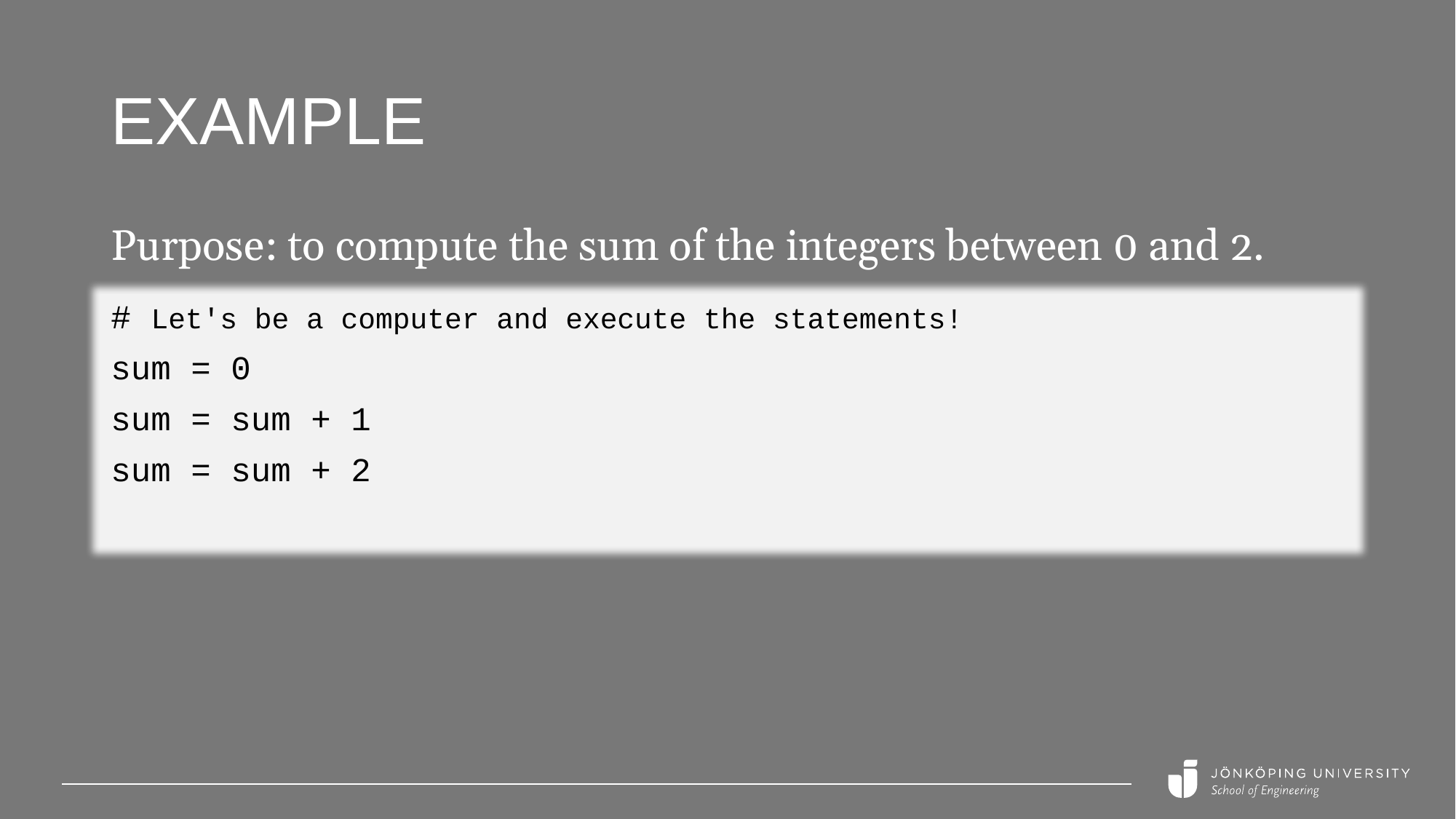

# example
Purpose: to compute the sum of the integers between 0 and 2.
# Let's be a computer and execute the statements!
sum = 0
sum = sum + 1
sum = sum + 2